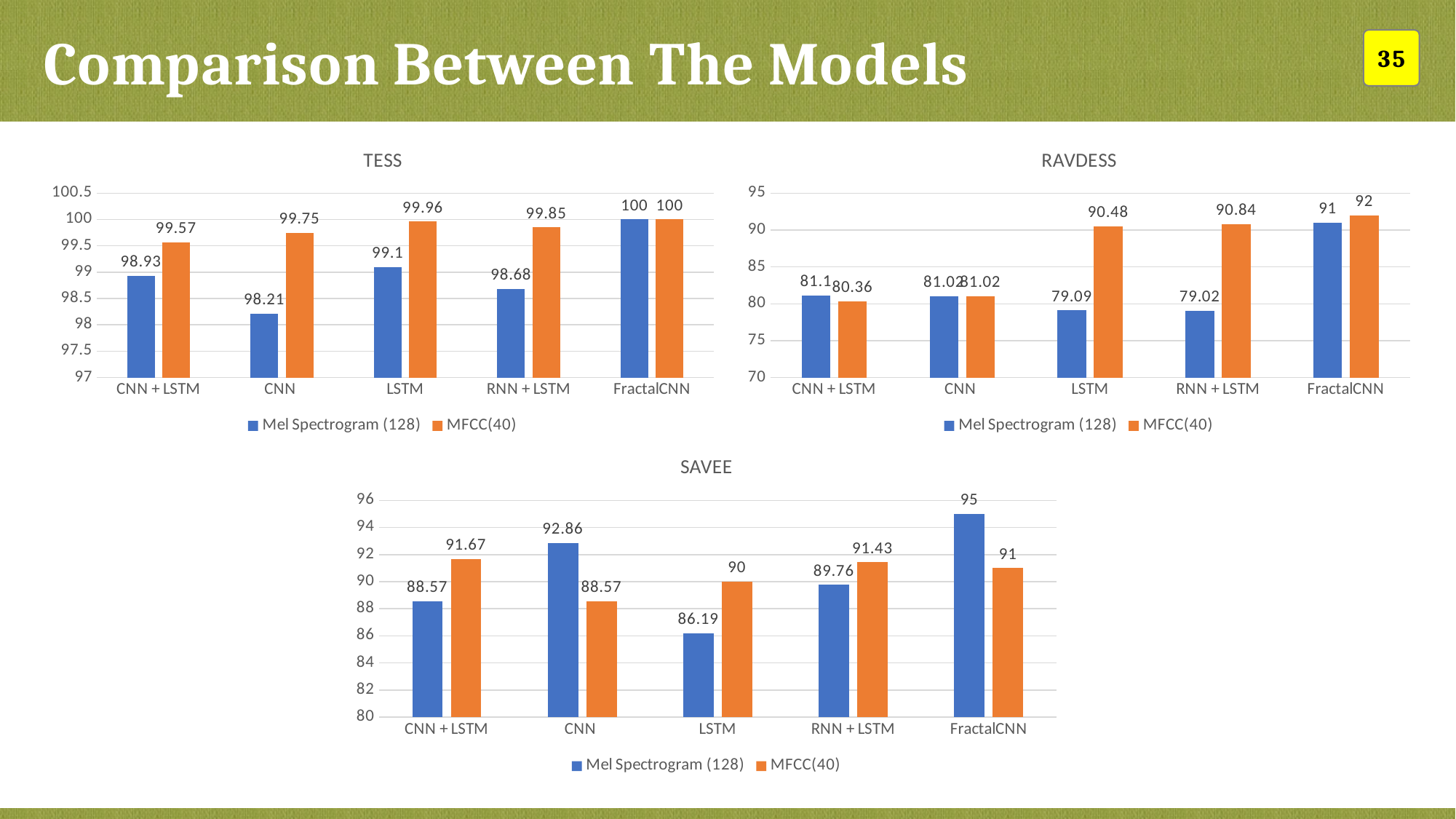

Comparison Between The Models
35

### Chart: TESS

| Category | Mel Spectrogram (128) | MFCC(40) |
|---|---|---|
| CNN + LSTM | 98.93 | 99.57 |
| CNN  | 98.21 | 99.75 |
| LSTM | 99.1 | 99.96 |
| RNN + LSTM | 98.68 | 99.85 |
| FractalCNN | 100.0 | 100.0 |

### Chart: RAVDESS

| Category | Mel Spectrogram (128) | MFCC(40) |
|---|---|---|
| CNN + LSTM | 81.1 | 80.36 |
| CNN  | 81.02 | 81.02 |
| LSTM | 79.09 | 90.48 |
| RNN + LSTM | 79.02 | 90.84 |
| FractalCNN | 91.0 | 92.0 |

### Chart: SAVEE

| Category | Mel Spectrogram (128) | MFCC(40) |
|---|---|---|
| CNN + LSTM | 88.57 | 91.67 |
| CNN  | 92.86 | 88.57 |
| LSTM | 86.19 | 90.0 |
| RNN + LSTM | 89.76 | 91.43 |
| FractalCNN | 95.0 | 91.0 |